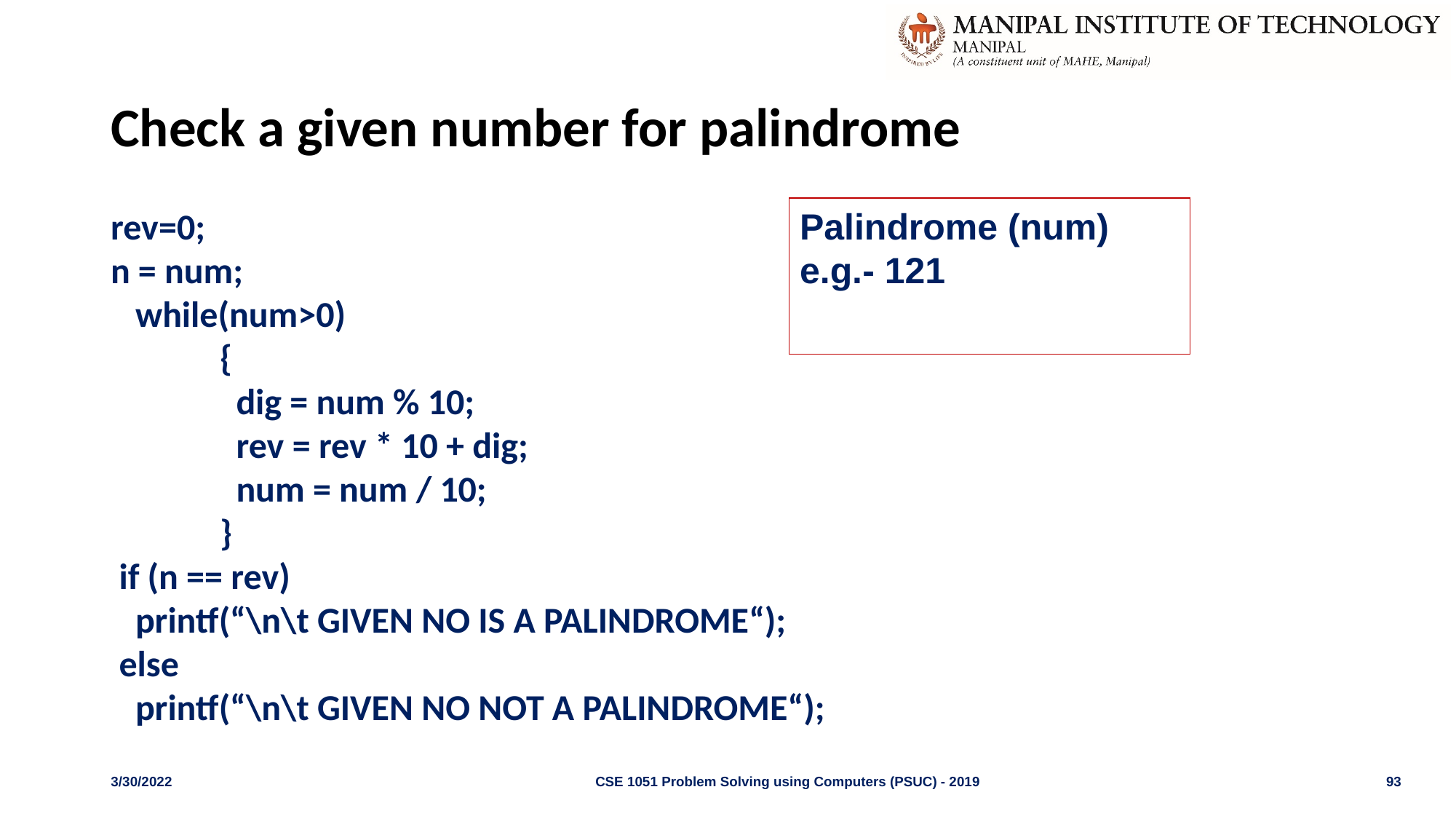

Check a given number for palindrome
rev=0;
n = num;
   while(num>0)
	{
	  dig = num % 10;
	  rev = rev * 10 + dig;
	  num = num / 10;
	}
 if (n == rev)
   printf(“\n\t GIVEN NO IS A PALINDROME“);
 else
   printf(“\n\t GIVEN NO NOT A PALINDROME“);
Palindrome (num)
e.g.- 121

3/30/2022
CSE 1051 Problem Solving using Computers (PSUC) - 2019
93